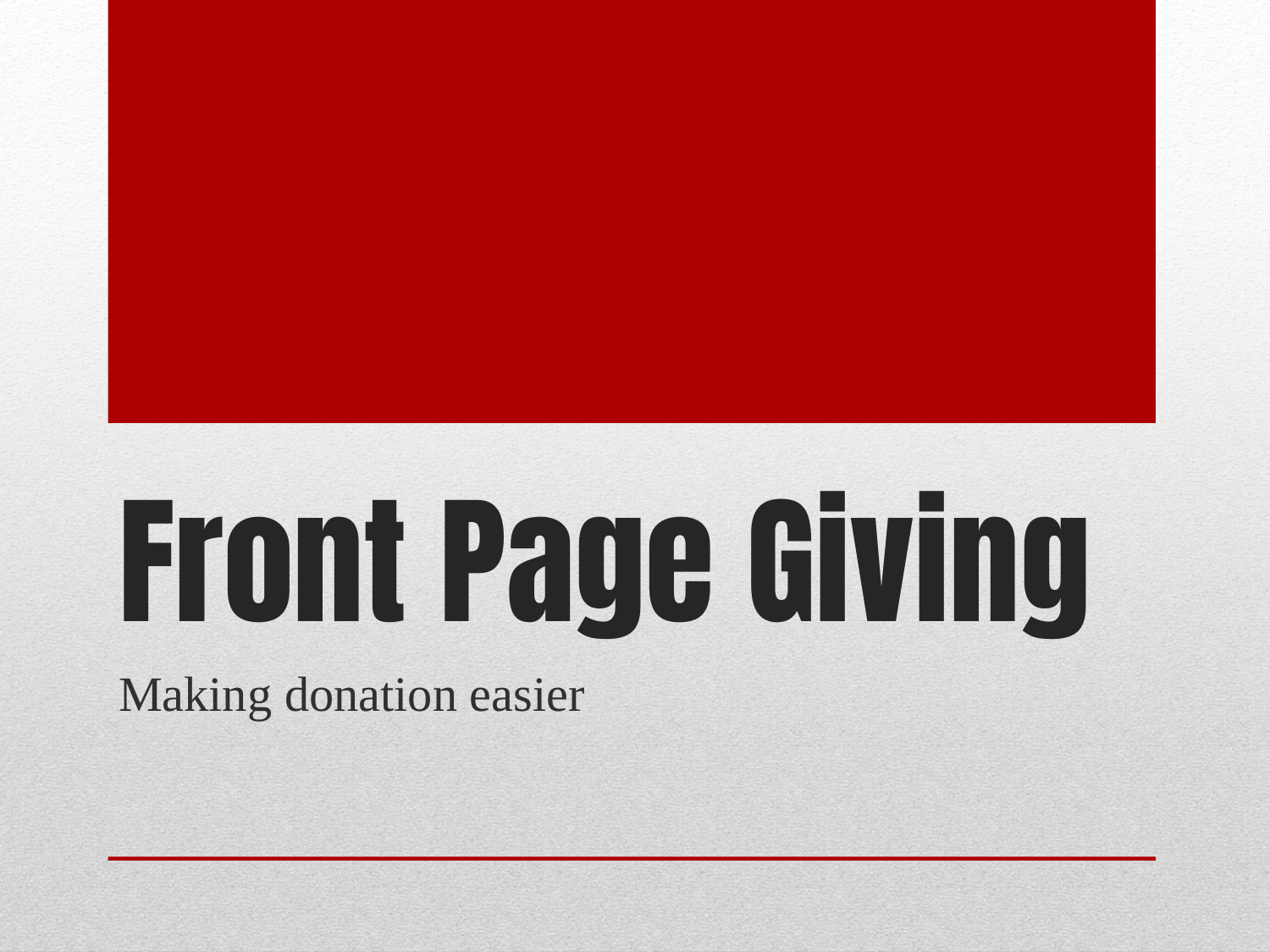

# Front Page Giving
Making donation easier